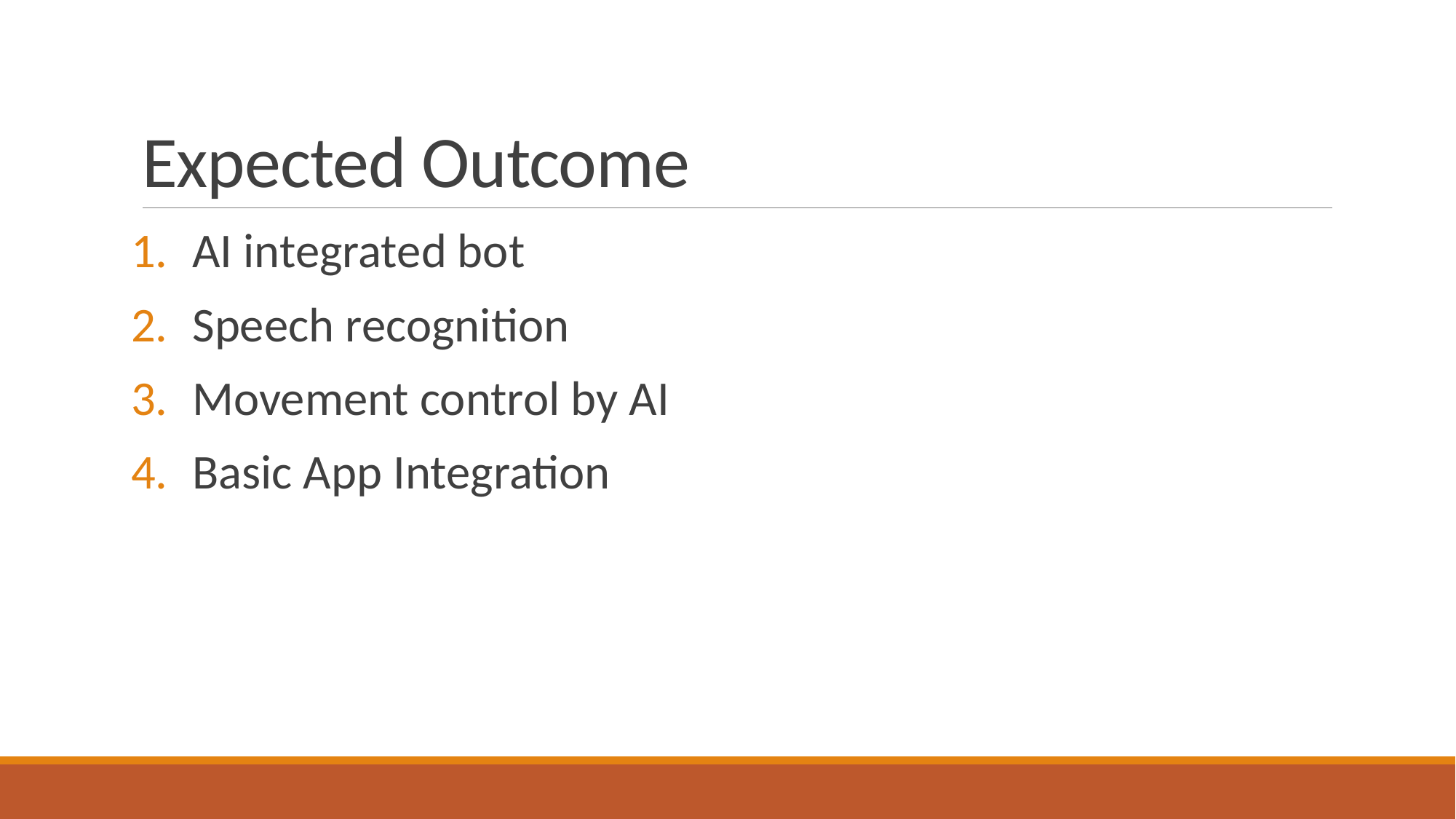

# Expected Outcome
AI integrated bot
Speech recognition
Movement control by AI
Basic App Integration